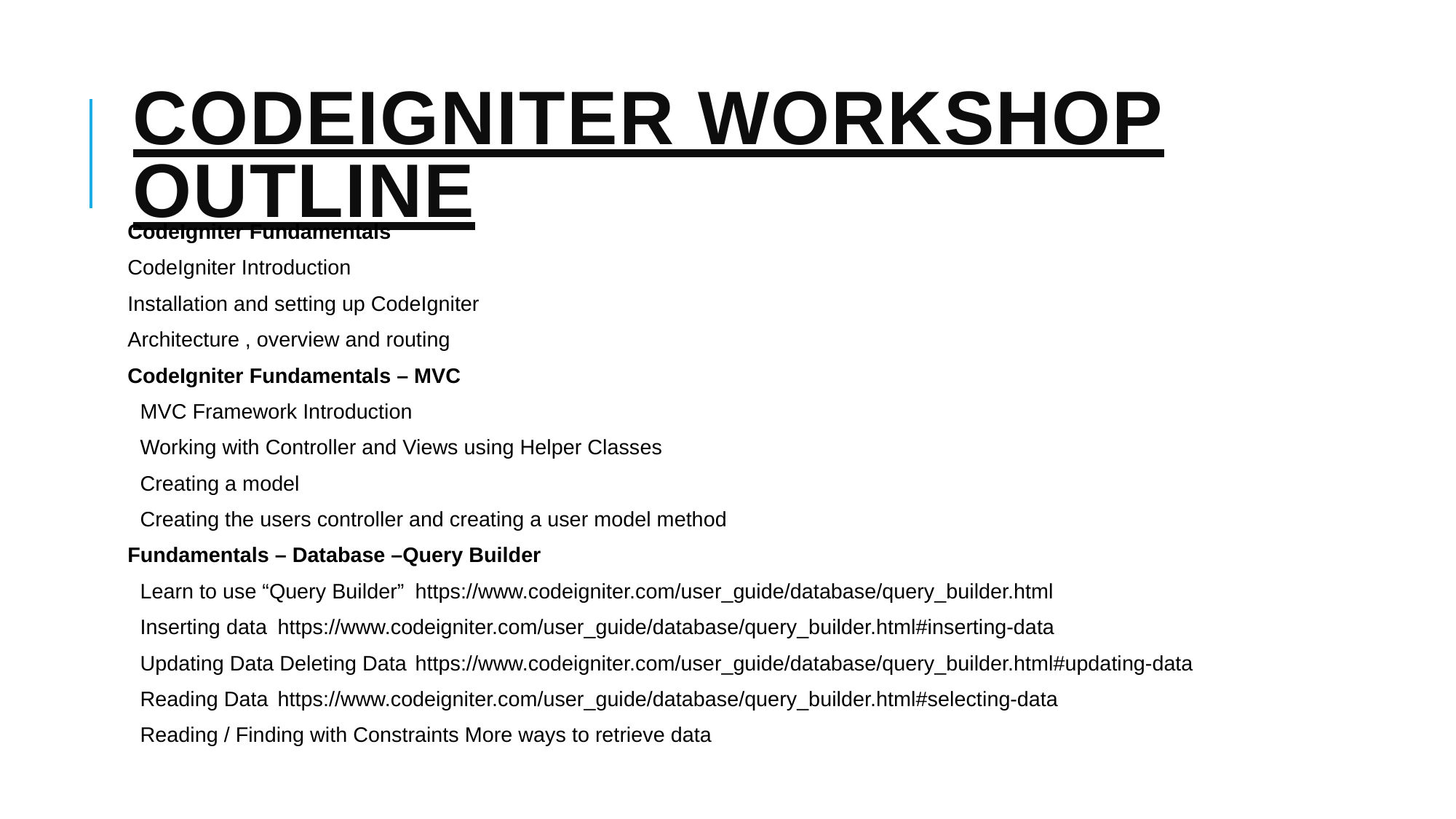

# CodeIgniter Workshop Outline
CodeIgniter Fundamentals
CodeIgniter Introduction
Installation and setting up CodeIgniter
Architecture , overview and routing
CodeIgniter Fundamentals – MVC
MVC Framework Introduction
Working with Controller and Views using Helper Classes
Creating a model
Creating the users controller and creating a user model method
Fundamentals – Database –Query Builder
Learn to use “Query Builder”	https://www.codeigniter.com/user_guide/database/query_builder.html
Inserting data 		https://www.codeigniter.com/user_guide/database/query_builder.html#inserting-data
Updating Data Deleting Data	https://www.codeigniter.com/user_guide/database/query_builder.html#updating-data
Reading Data		https://www.codeigniter.com/user_guide/database/query_builder.html#selecting-data
Reading / Finding with Constraints More ways to retrieve data